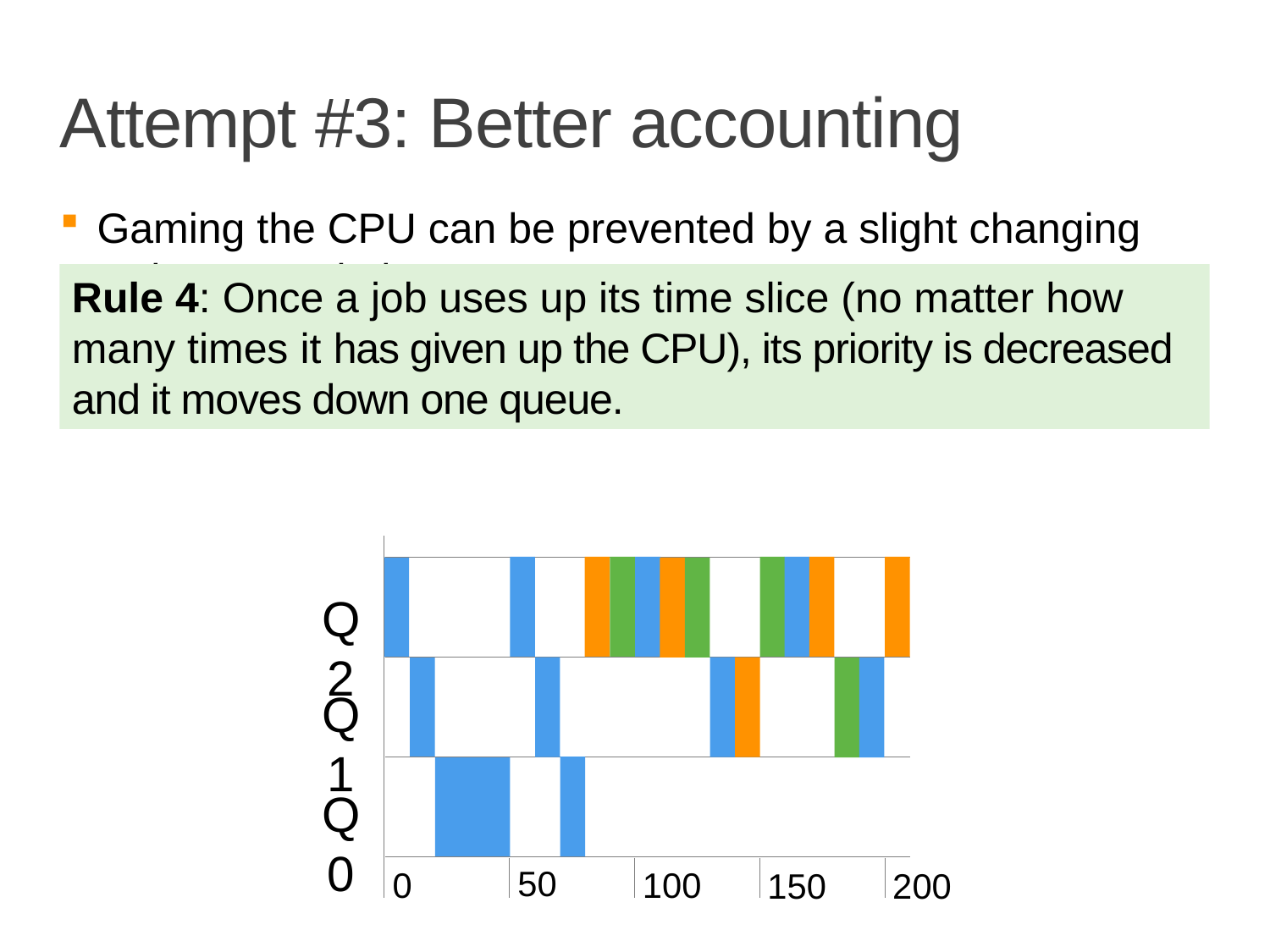

# Attempt #3: Better accounting
Gaming the CPU can be prevented by a slight changing Rules 4a and 4b

Rule 4: Once a job uses up its time slice (no matter how many times it has given up the CPU), its priority is decreased and it moves down one queue.
Q2
Q1
Q0
50
100
0
150
200